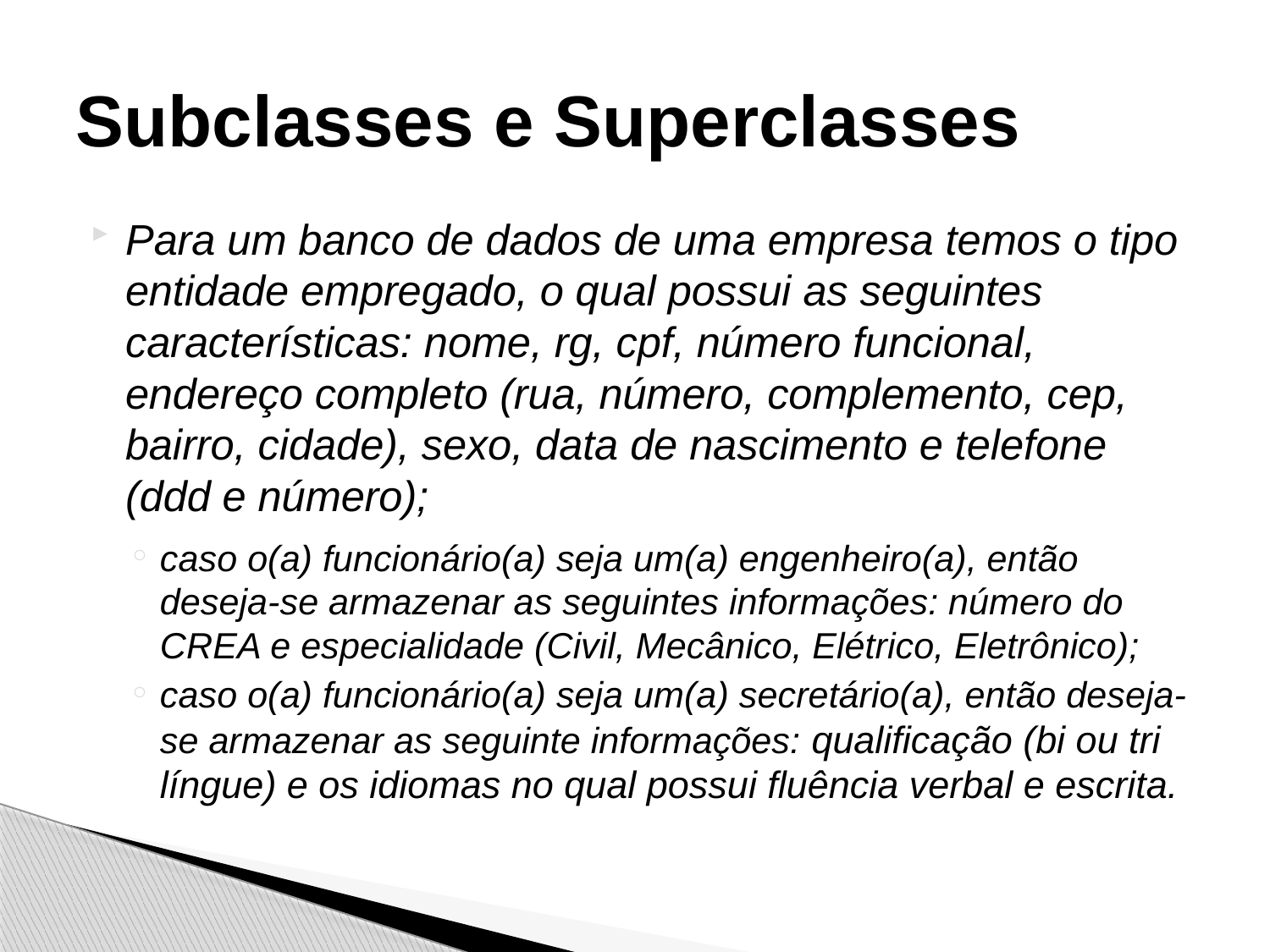

# Subclasses e Superclasses
Para um banco de dados de uma empresa temos o tipo entidade empregado, o qual possui as seguintes características: nome, rg, cpf, número funcional, endereço completo (rua, número, complemento, cep, bairro, cidade), sexo, data de nascimento e telefone (ddd e número);
caso o(a) funcionário(a) seja um(a) engenheiro(a), então deseja-se armazenar as seguintes informações: número do CREA e especialidade (Civil, Mecânico, Elétrico, Eletrônico);
caso o(a) funcionário(a) seja um(a) secretário(a), então deseja-se armazenar as seguinte informações: qualificação (bi ou tri língue) e os idiomas no qual possui fluência verbal e escrita.